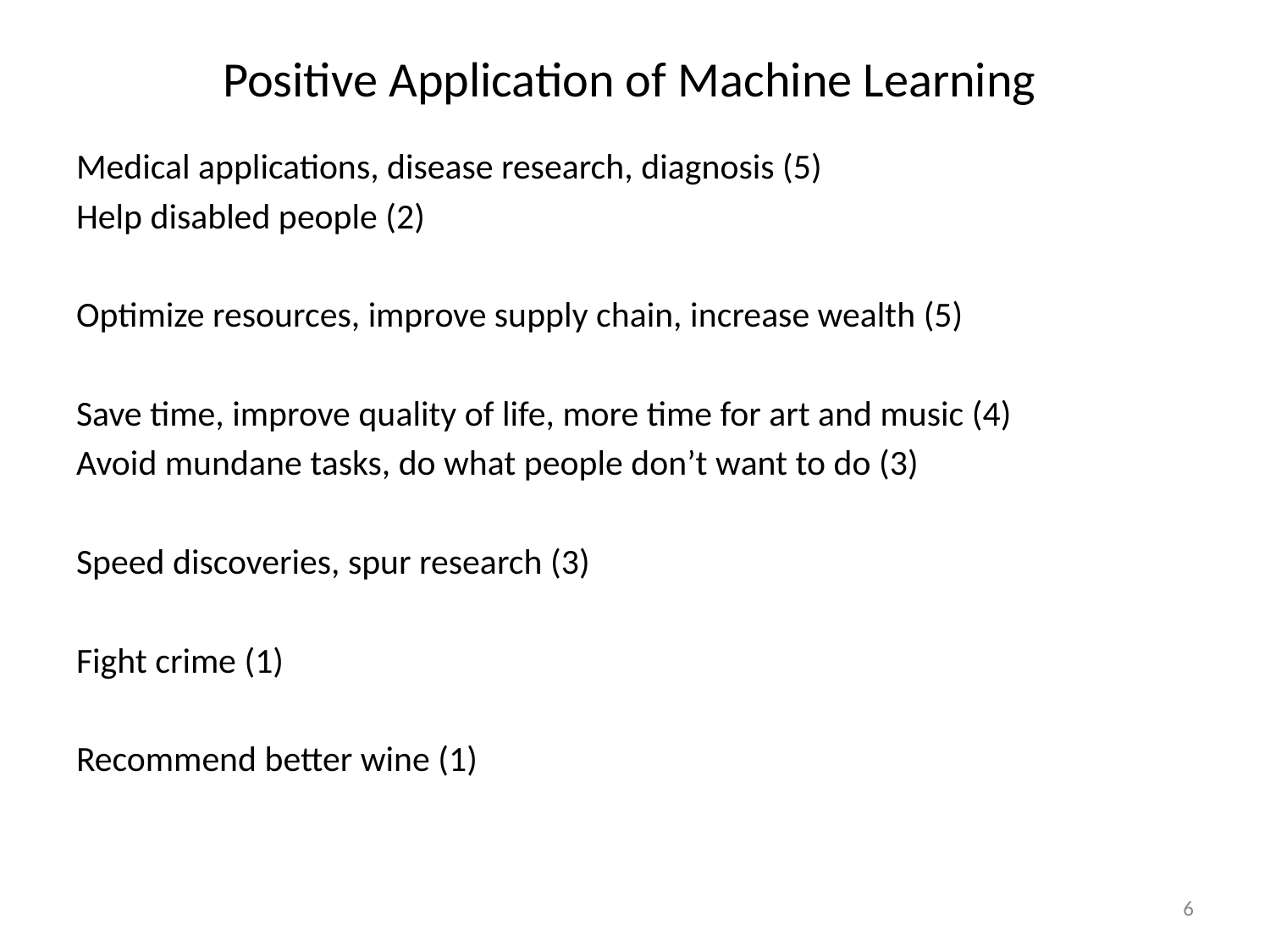

# Positive Application of Machine Learning
Medical applications, disease research, diagnosis (5)
Help disabled people (2)

Optimize resources, improve supply chain, increase wealth (5)

Save time, improve quality of life, more time for art and music (4)
Avoid mundane tasks, do what people don’t want to do (3)

Speed discoveries, spur research (3)

Fight crime (1)

Recommend better wine (1)
6